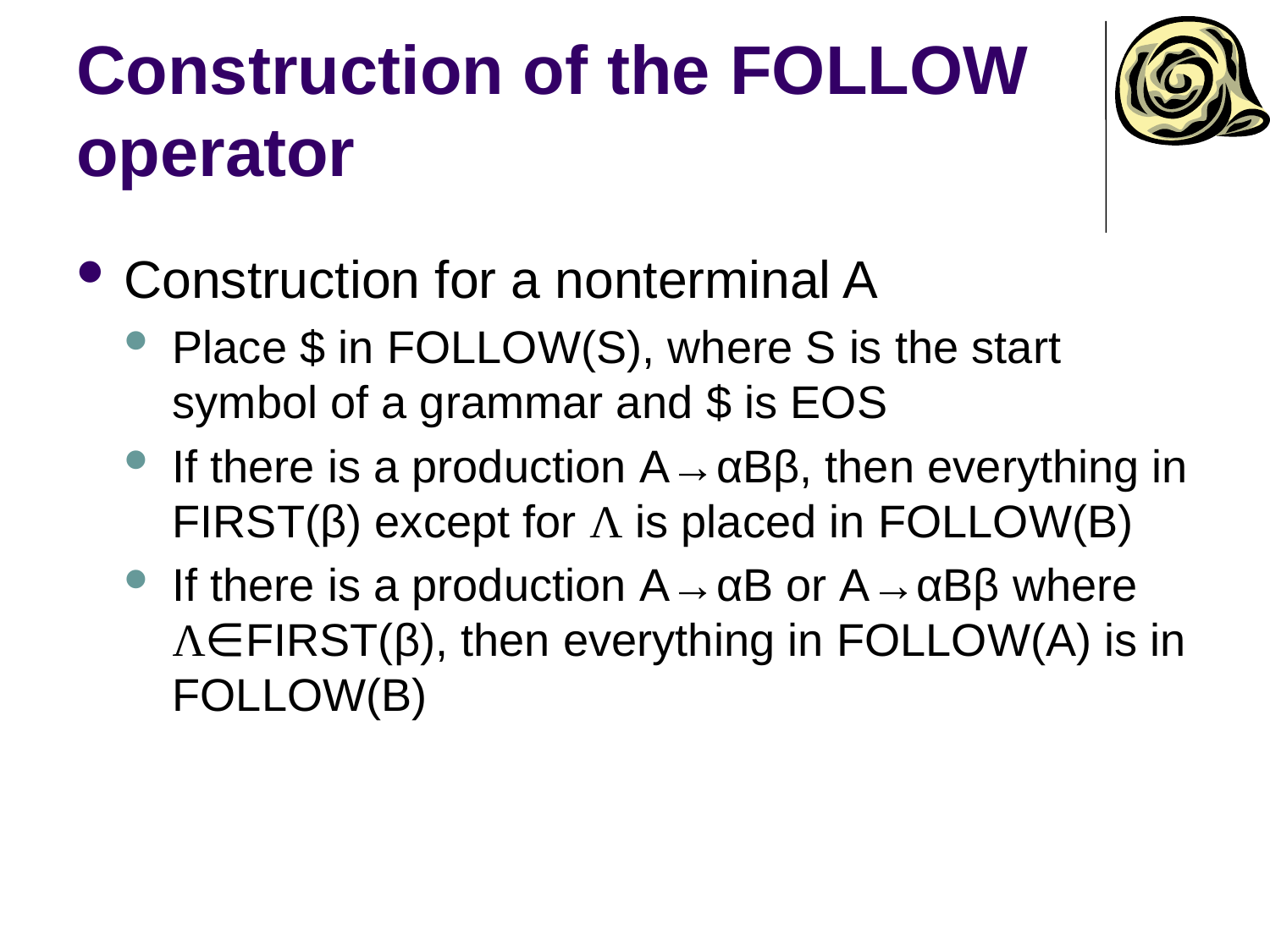

# Construction of the FOLLOW operator
Construction for a nonterminal A
Place $ in FOLLOW(S), where S is the start symbol of a grammar and $ is EOS
If there is a production A→αBβ, then everything in FIRST(β) except for Λ is placed in FOLLOW(B)
If there is a production A→αB or A→αBβ where Λ∈FIRST(β), then everything in FOLLOW(A) is in FOLLOW(B)